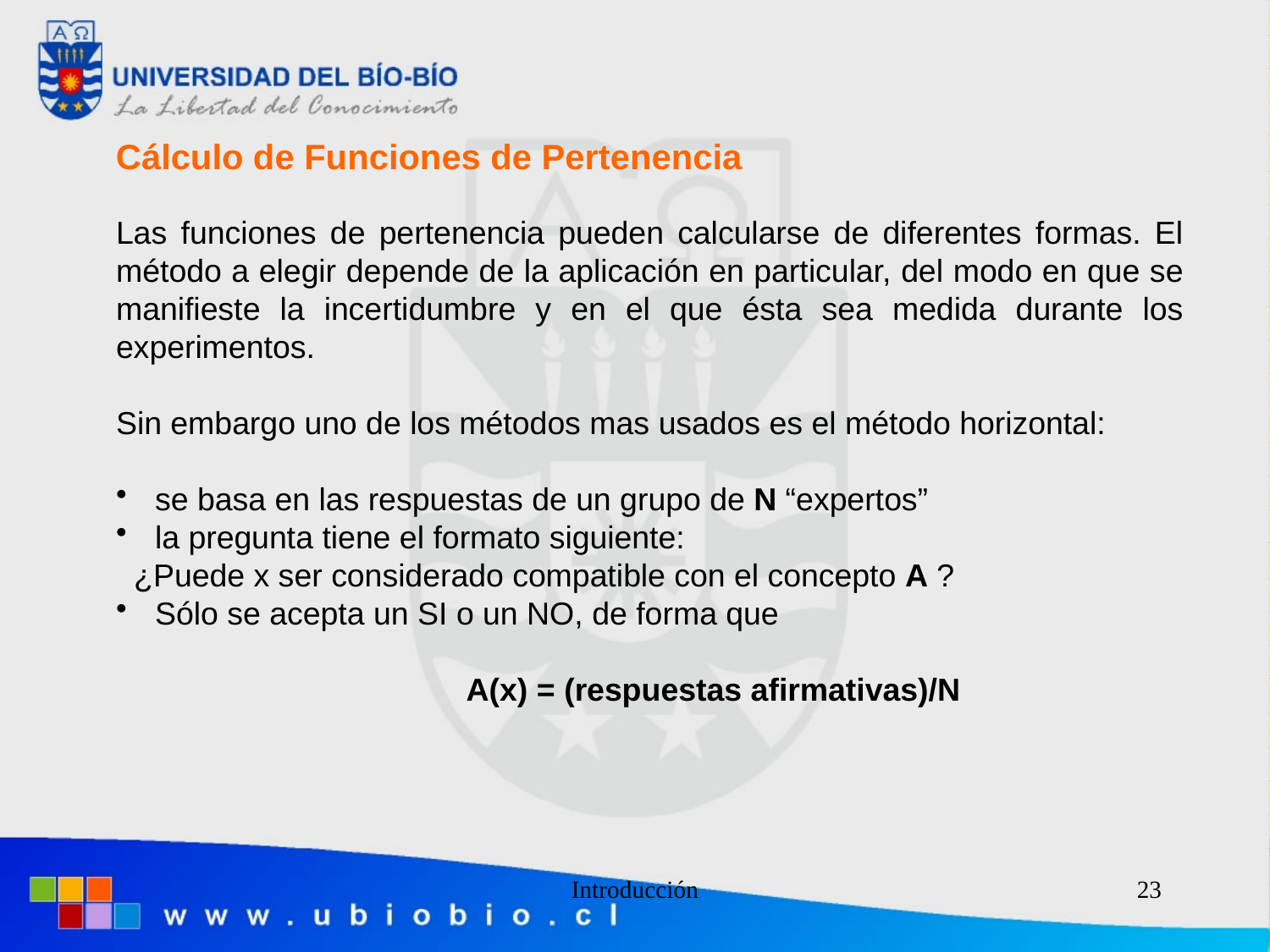

Cálculo de Funciones de Pertenencia
Las funciones de pertenencia pueden calcularse de diferentes formas. El método a elegir depende de la aplicación en particular, del modo en que se manifieste la incertidumbre y en el que ésta sea medida durante los experimentos.

Sin embargo uno de los métodos mas usados es el método horizontal:

 se basa en las respuestas de un grupo de N “expertos”
 la pregunta tiene el formato siguiente:
  ¿Puede x ser considerado compatible con el concepto A ?
 Sólo se acepta un SI o un NO, de forma que

	A(x) = (respuestas afirmativas)/N
Introducción
23